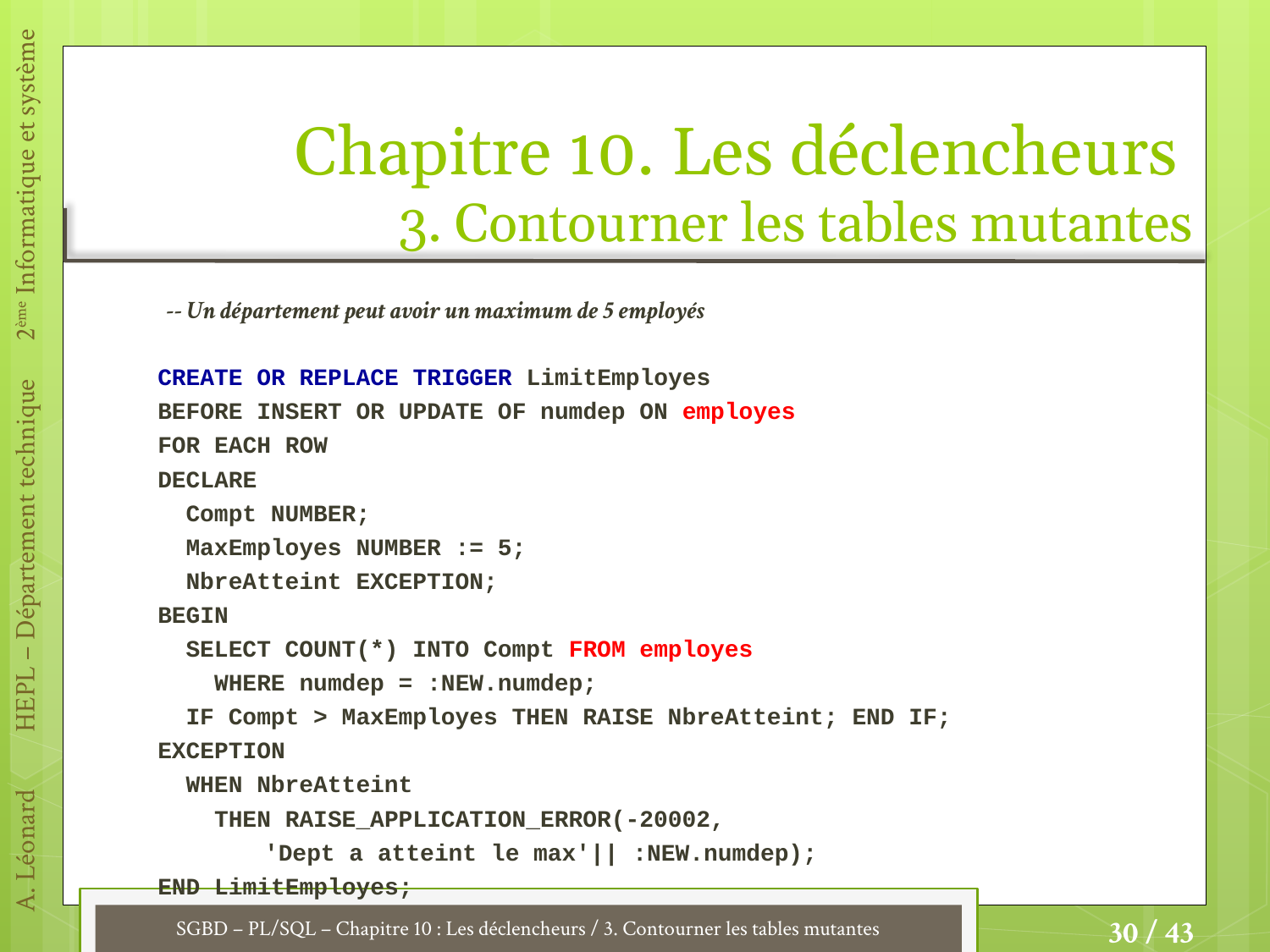

# Chapitre 10. Les déclencheurs 3. Contourner les tables mutantes
-- Un département peut avoir un maximum de 5 employés

CREATE OR REPLACE TRIGGER LimitEmployes
BEFORE INSERT OR UPDATE OF numdep ON employes
FOR EACH ROW
DECLARE
  Compt NUMBER;
  MaxEmployes NUMBER := 5;
  NbreAtteint EXCEPTION;
BEGIN
  SELECT COUNT(*) INTO Compt FROM employes
    WHERE numdep = :NEW.numdep;
  IF Compt > MaxEmployes THEN RAISE NbreAtteint; END IF;
EXCEPTION
  WHEN NbreAtteint
    THEN RAISE_APPLICATION_ERROR(-20002,
		'Dept a atteint le max'|| :NEW.numdep);
END LimitEmployes;
SGBD – PL/SQL – Chapitre 10 : Les déclencheurs / 3. Contourner les tables mutantes